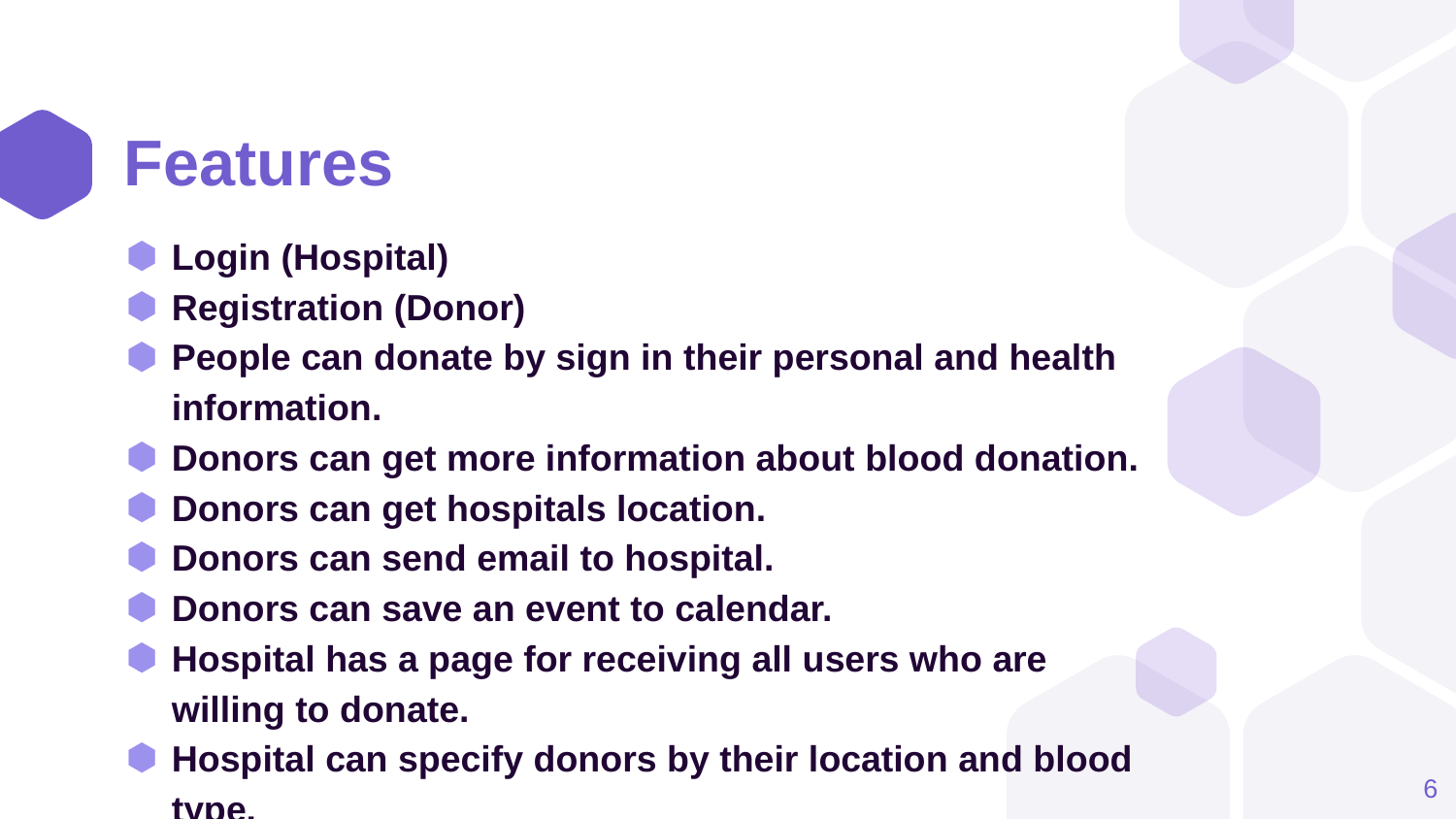

# Features
Login (Hospital)
Registration (Donor)
People can donate by sign in their personal and health information.
Donors can get more information about blood donation.
Donors can get hospitals location.
Donors can send email to hospital.
Donors can save an event to calendar.
Hospital has a page for receiving all users who are willing to donate.
Hospital can specify donors by their location and blood type.
6